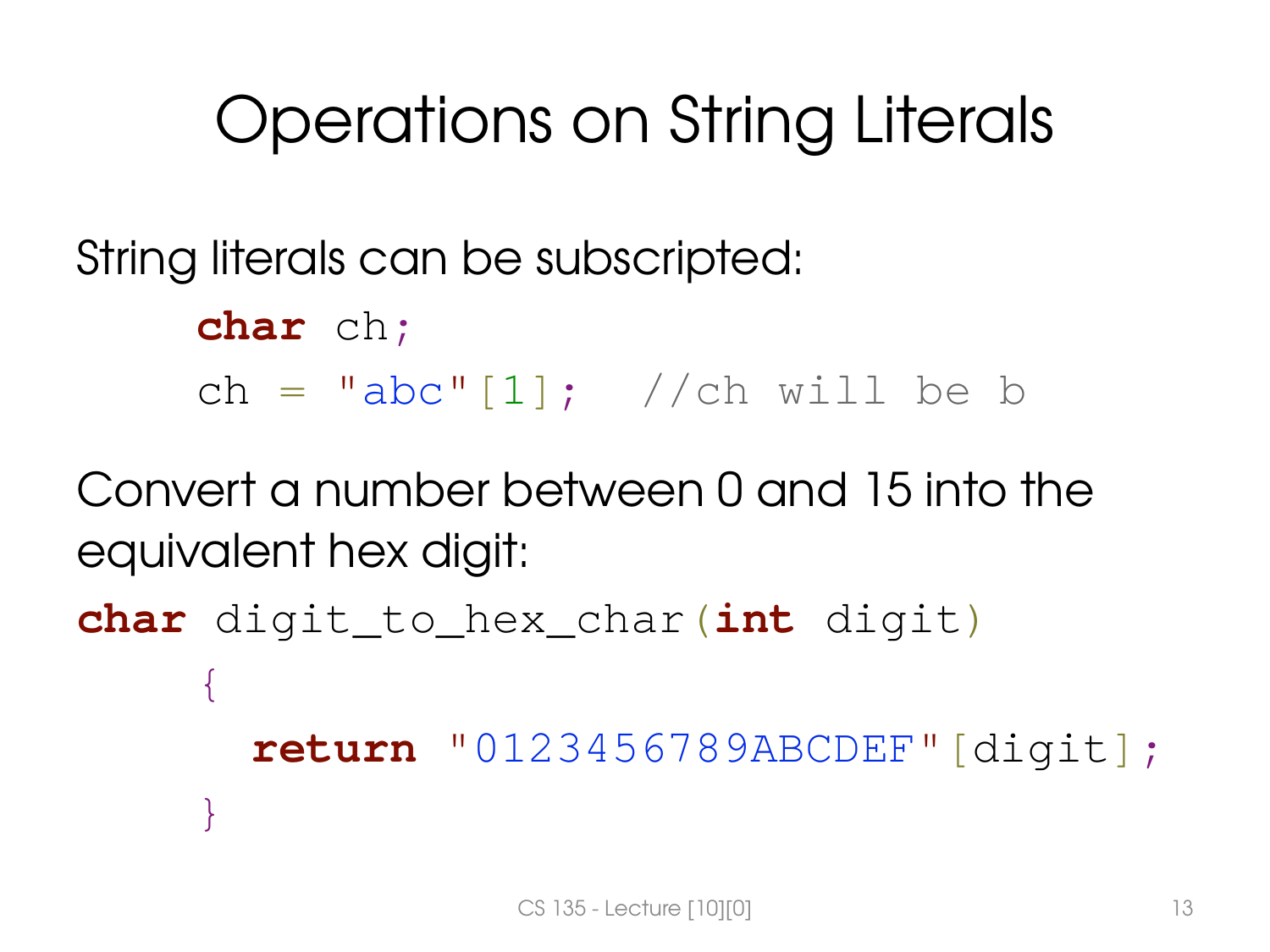

# Operations on String Literals
String literals can be subscripted:
	char ch;
	ch = "abc"[1];  //ch will be b
Convert a number between 0 and 15 into the equivalent hex digit:
char digit_to_hex_char(int digit)
	{
	  return "0123456789ABCDEF"[digit];
	}
CS 135 - Lecture [10][0]
13